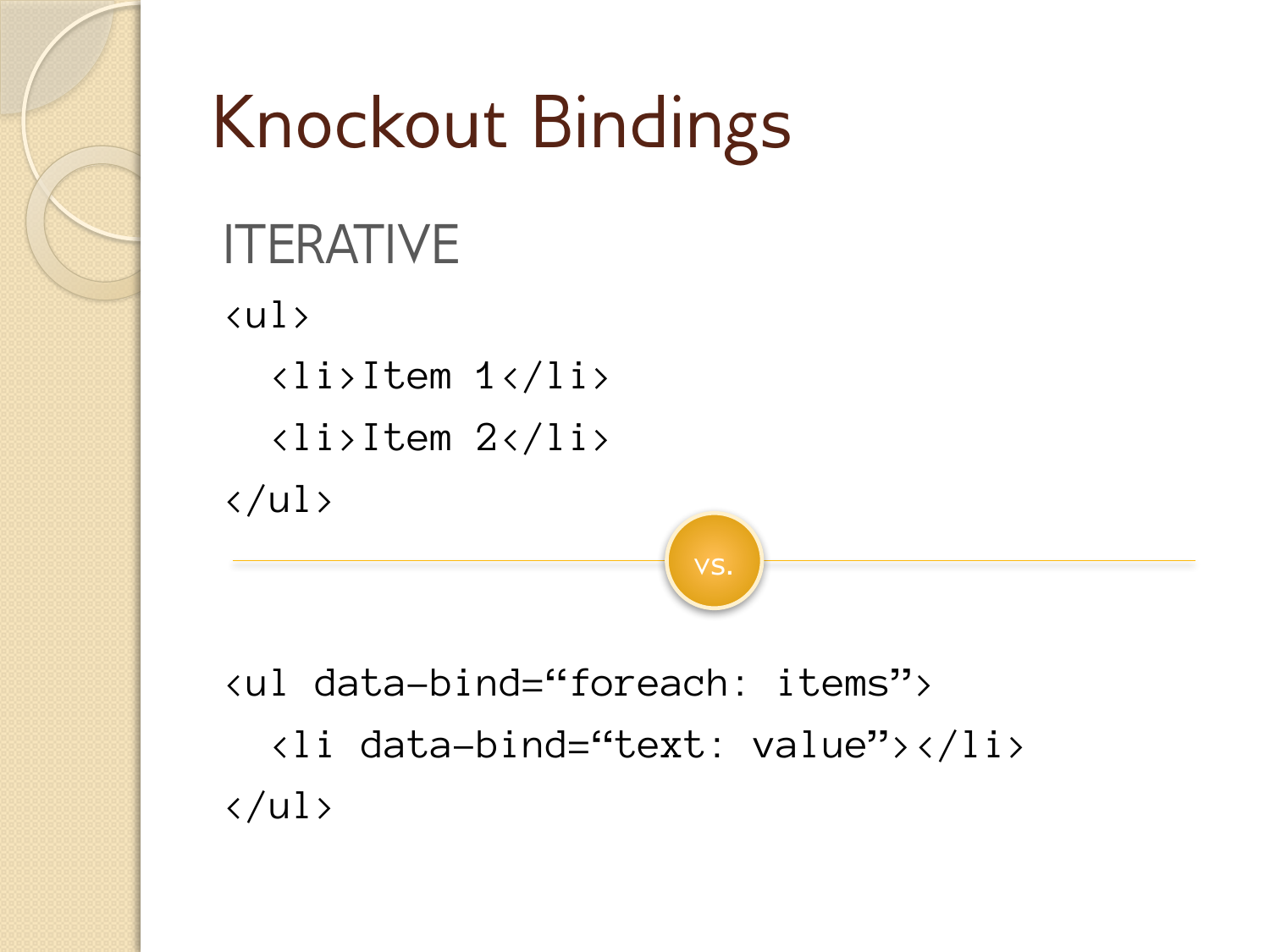

# Knockout Bindings
Iterative
<ul>
  <li>Item 1</li>
  <li>Item 2</li>
</ul>

<ul data-bind=“foreach: items”>
  <li data-bind=“text: value”></li>
</ul>
vs.